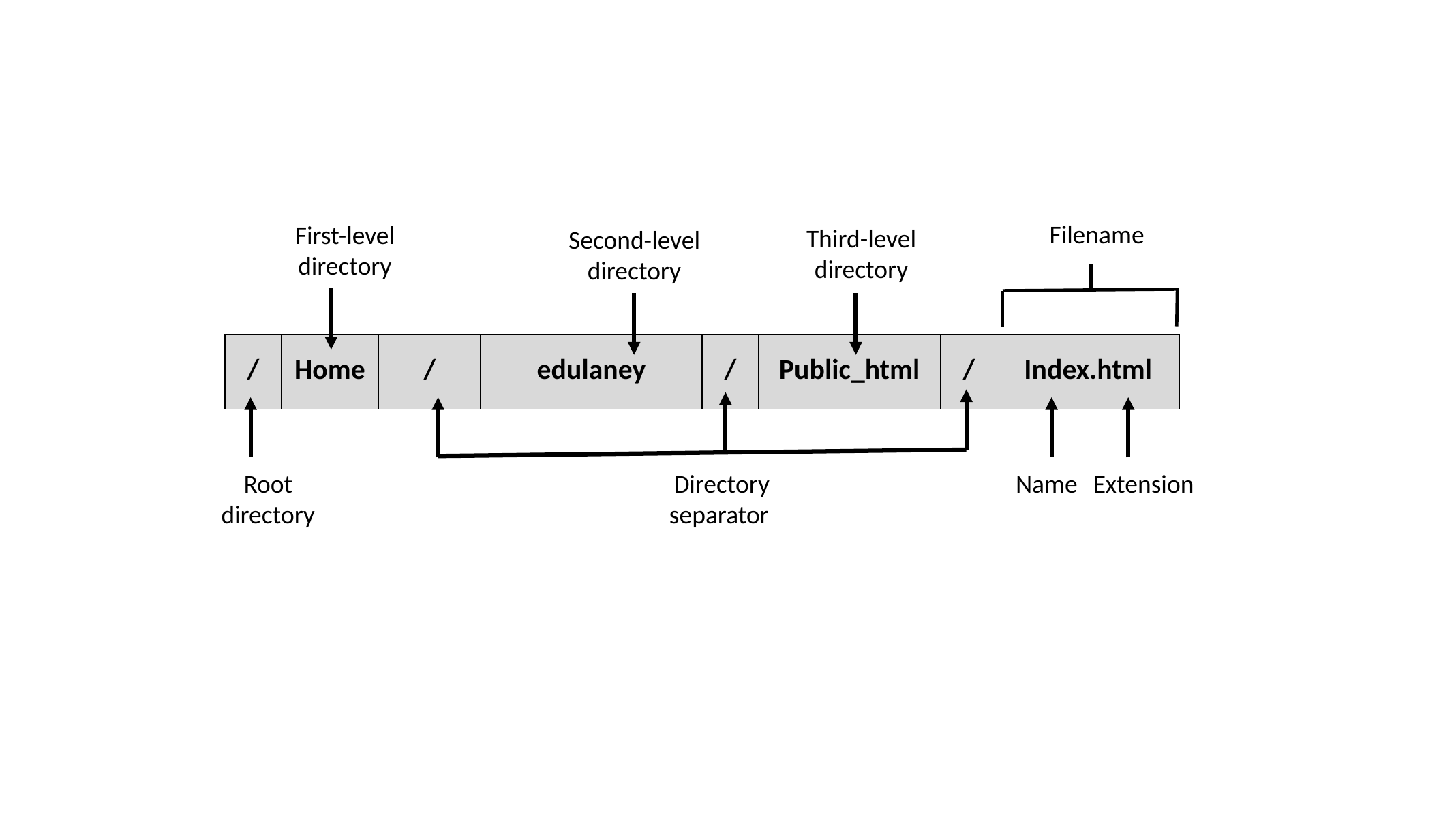

Filename
First-level
directory
Third-level
directory
Second-level
directory
| / | Home | / | edulaney | / | Public\_html | / | Index.html |
| --- | --- | --- | --- | --- | --- | --- | --- |
Directory
separator
Root directory
Extension
Name